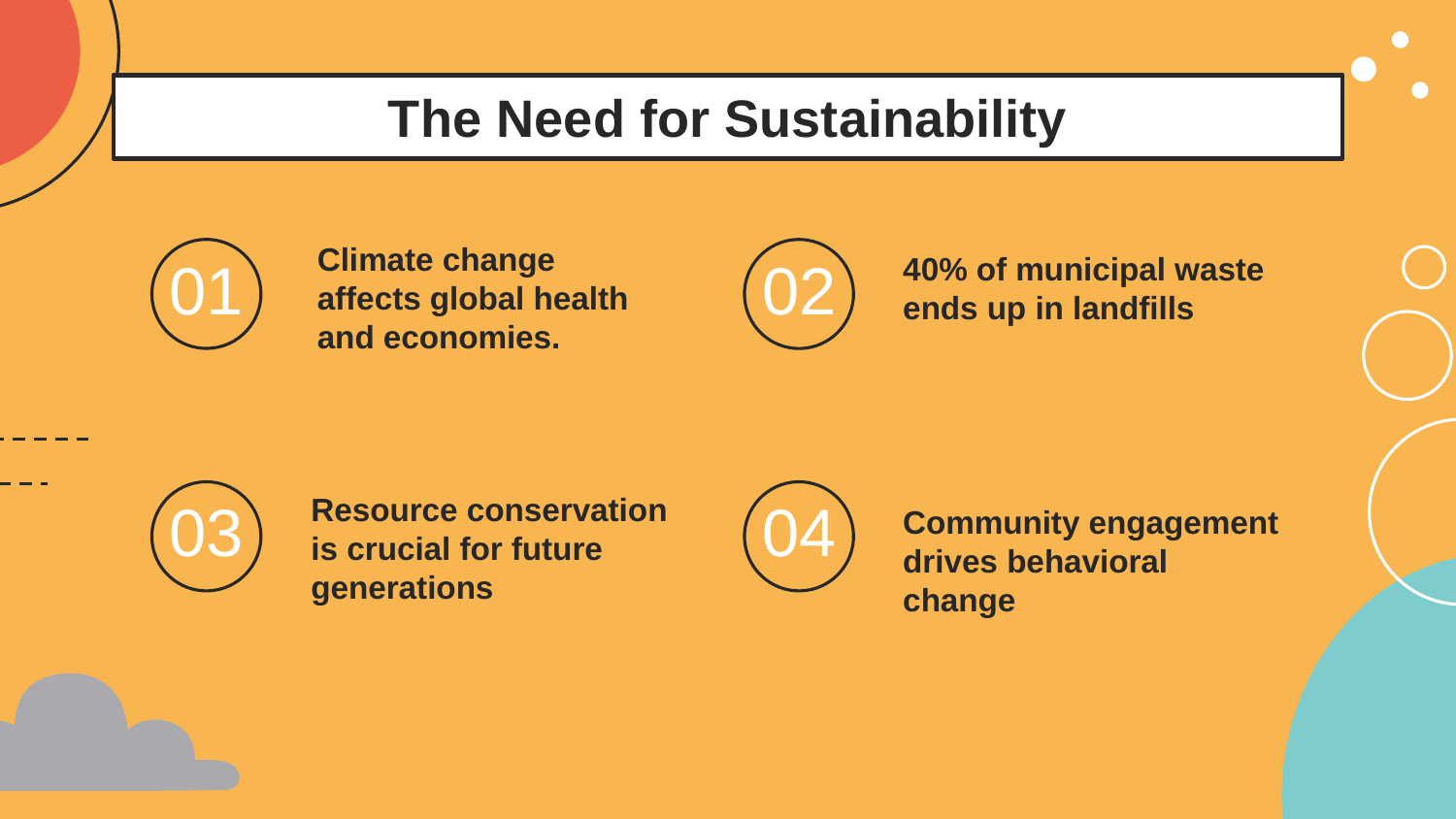

The Need for Sustainability

	Climate change affects global health and economies.

40% of municipal waste ends up in landfills

# 01
02
Resource conservation is crucial for future generations

03
04
Community engagement drives behavioral change